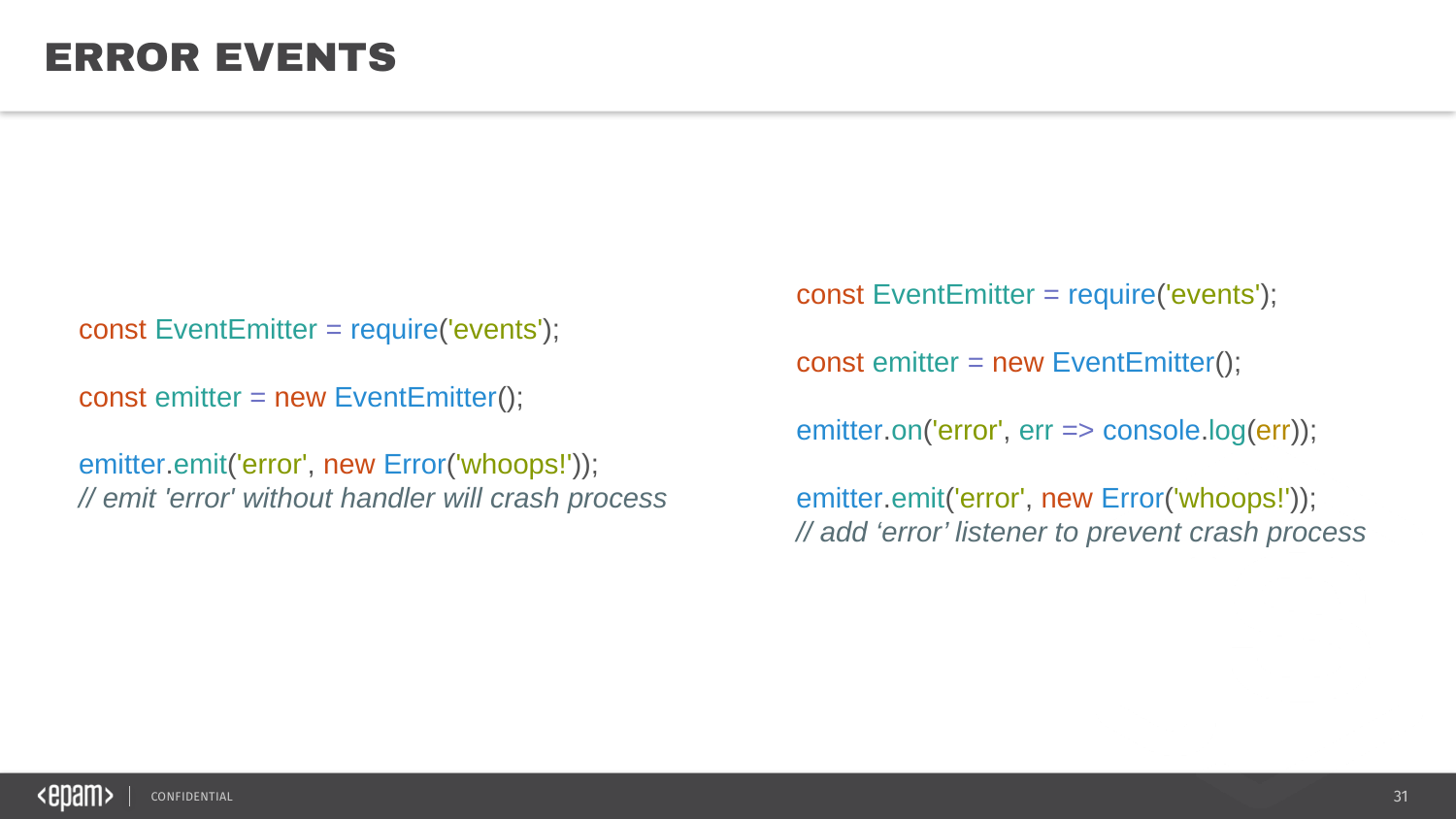

ERROR EVENTS
const EventEmitter = require('events');
​
const emitter = new EventEmitter();
​
emitter.on('error', err => console.log(err));
​
emitter.emit('error', new Error('whoops!'));
// add ‘error’ listener to prevent crash process
const EventEmitter = require('events');
​
const emitter = new EventEmitter();
​
emitter.emit('error', new Error('whoops!'));
// emit 'error' without handler will crash process